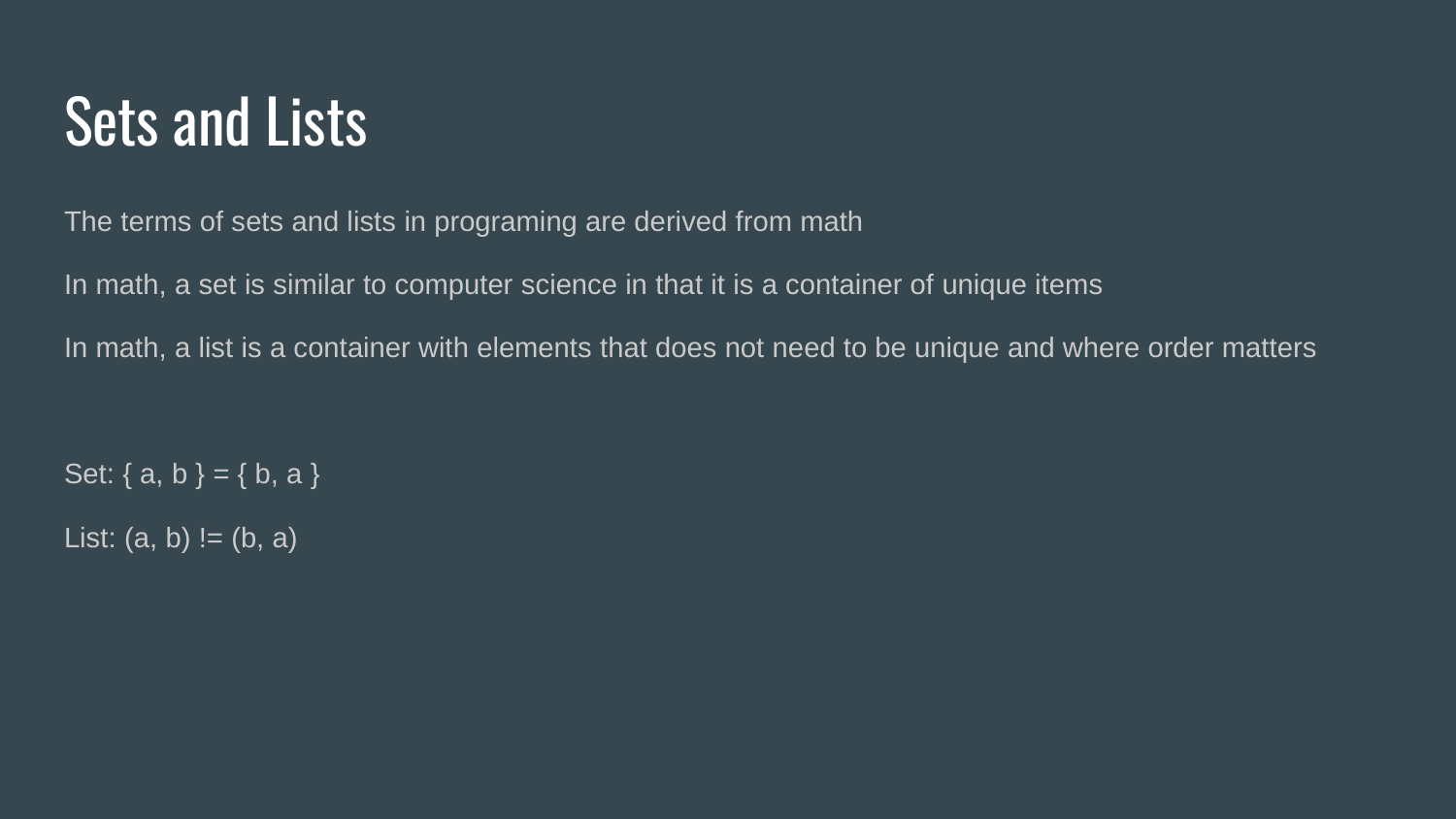

# Sets and Lists
The terms of sets and lists in programing are derived from math
In math, a set is similar to computer science in that it is a container of unique items
In math, a list is a container with elements that does not need to be unique and where order matters

Set: { a, b } = { b, a }
List: (a, b) != (b, a)